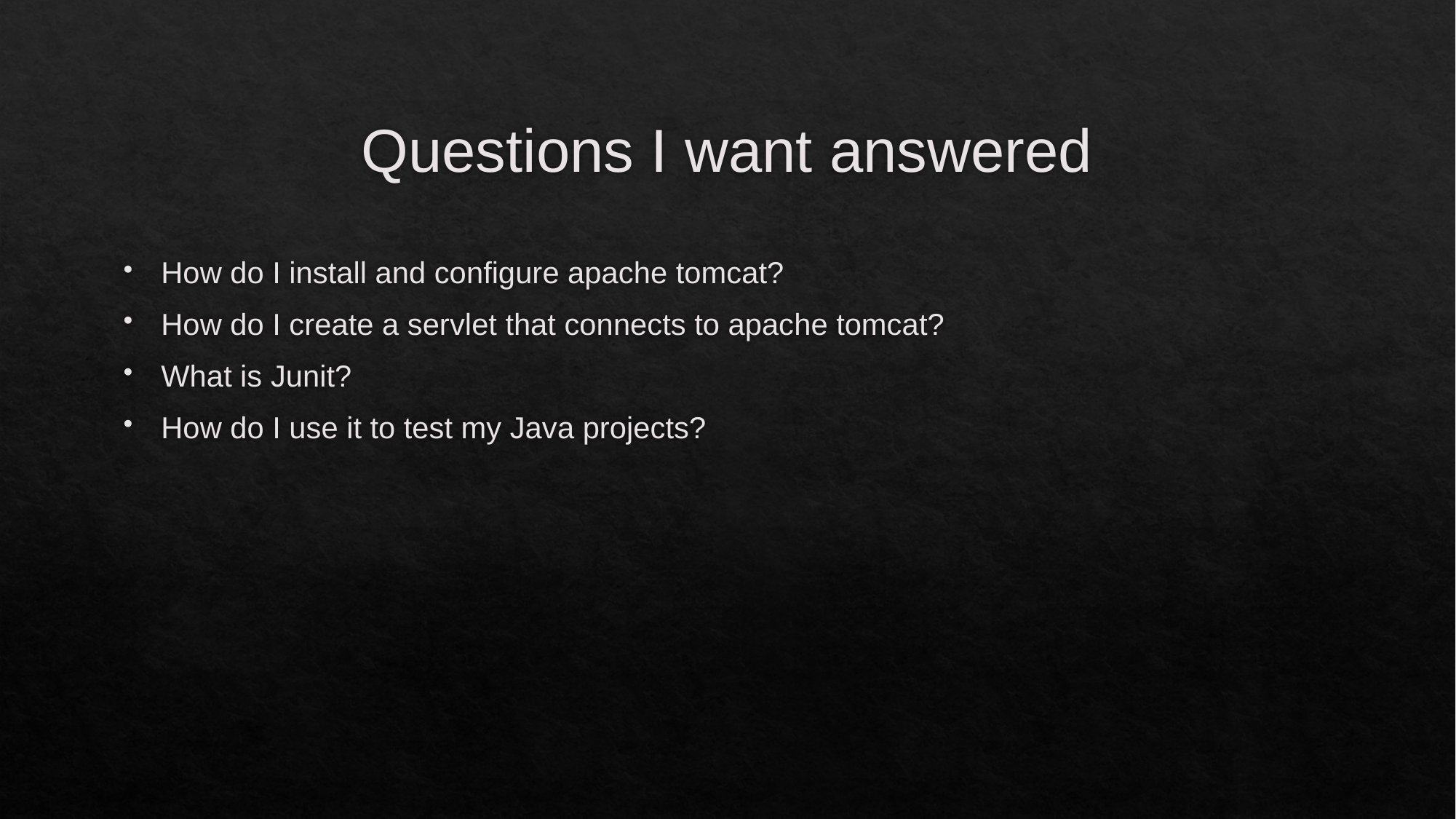

# Questions I want answered
How do I install and configure apache tomcat?
How do I create a servlet that connects to apache tomcat?
What is Junit?
How do I use it to test my Java projects?